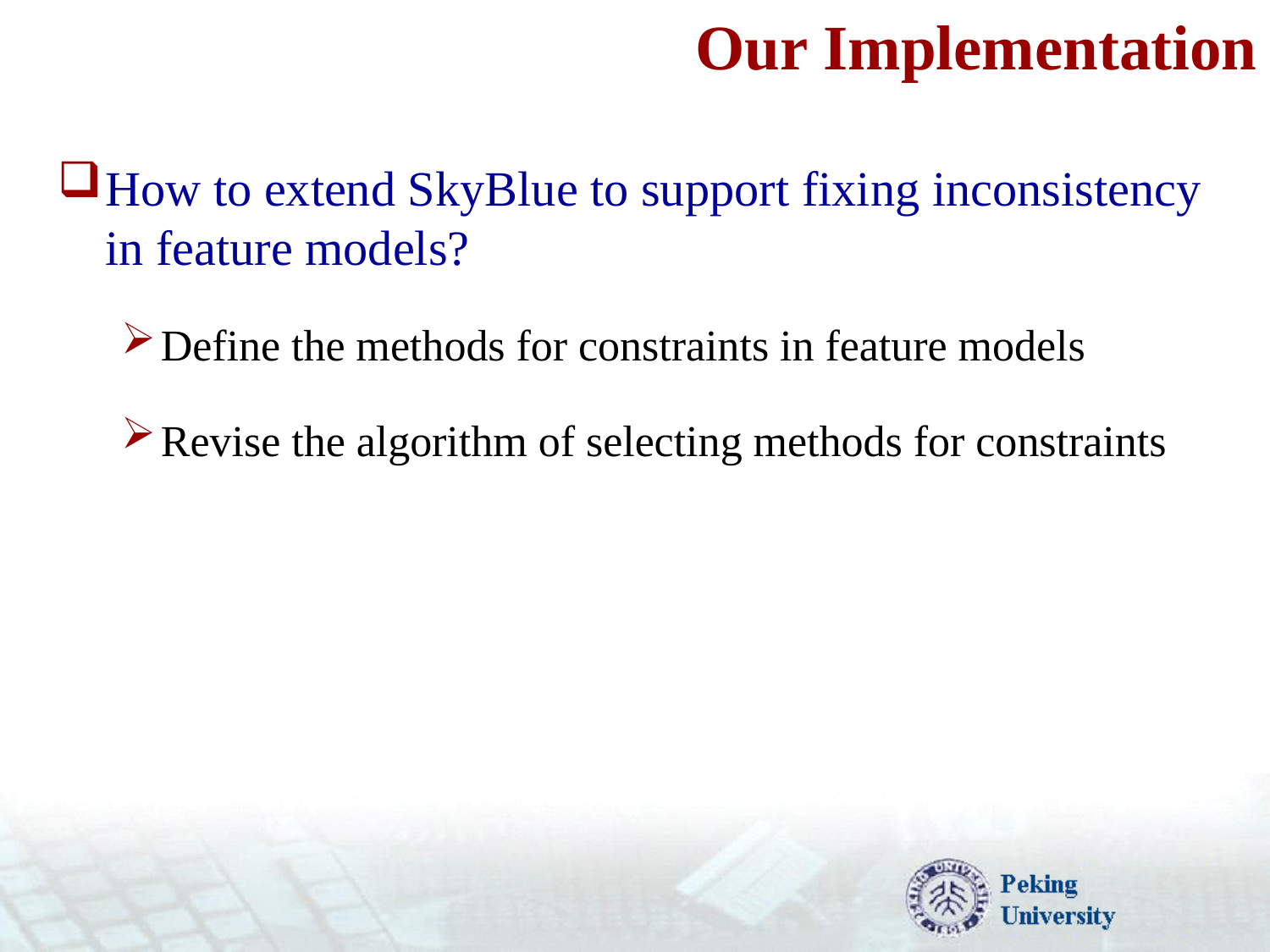

# Our Implementation
How to extend SkyBlue to support fixing inconsistency in feature models?
Define the methods for constraints in feature models
Revise the algorithm of selecting methods for constraints